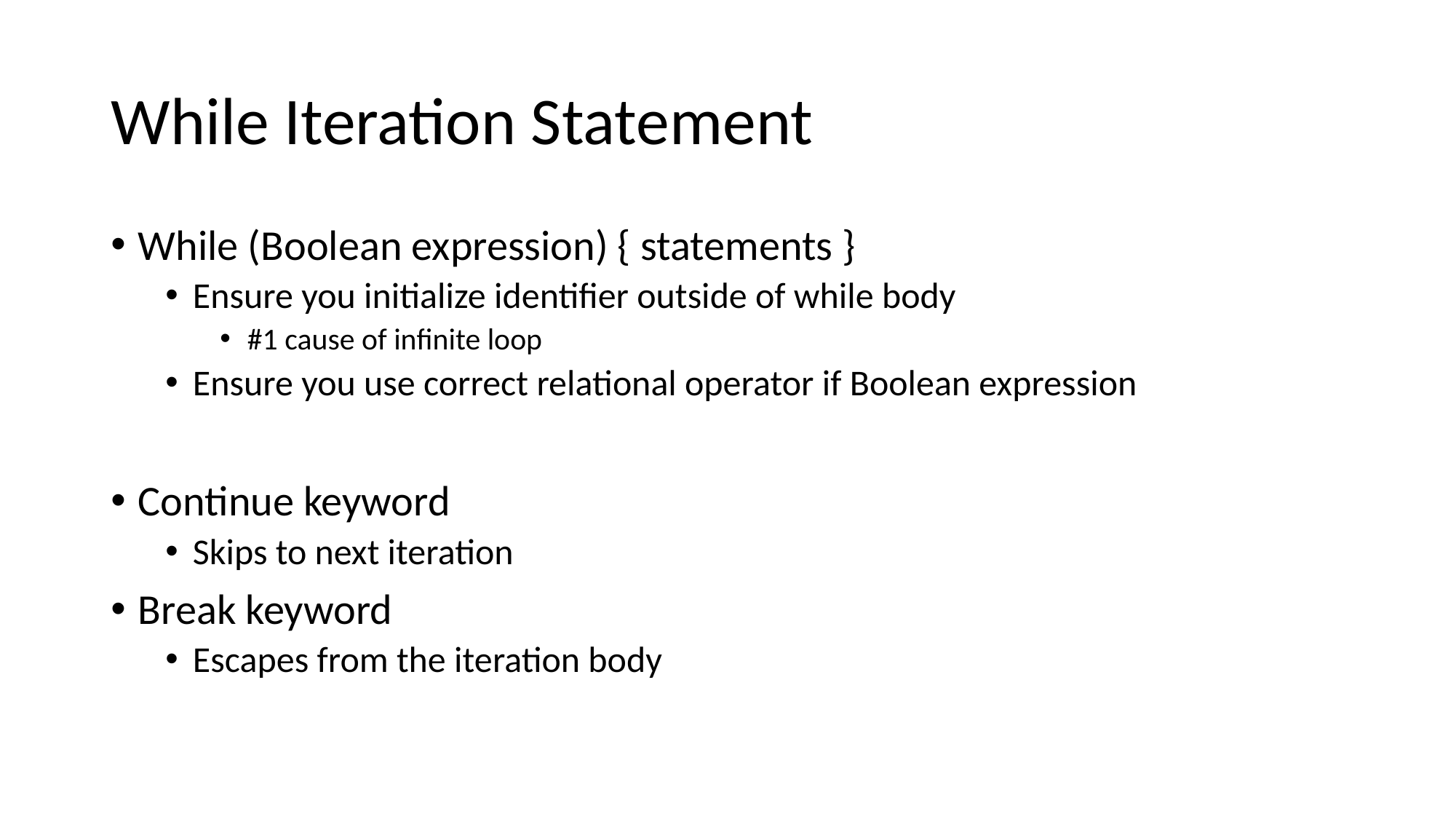

# While Iteration Statement
While (Boolean expression) { statements }
Ensure you initialize identifier outside of while body
#1 cause of infinite loop
Ensure you use correct relational operator if Boolean expression

Continue keyword
Skips to next iteration
Break keyword
Escapes from the iteration body